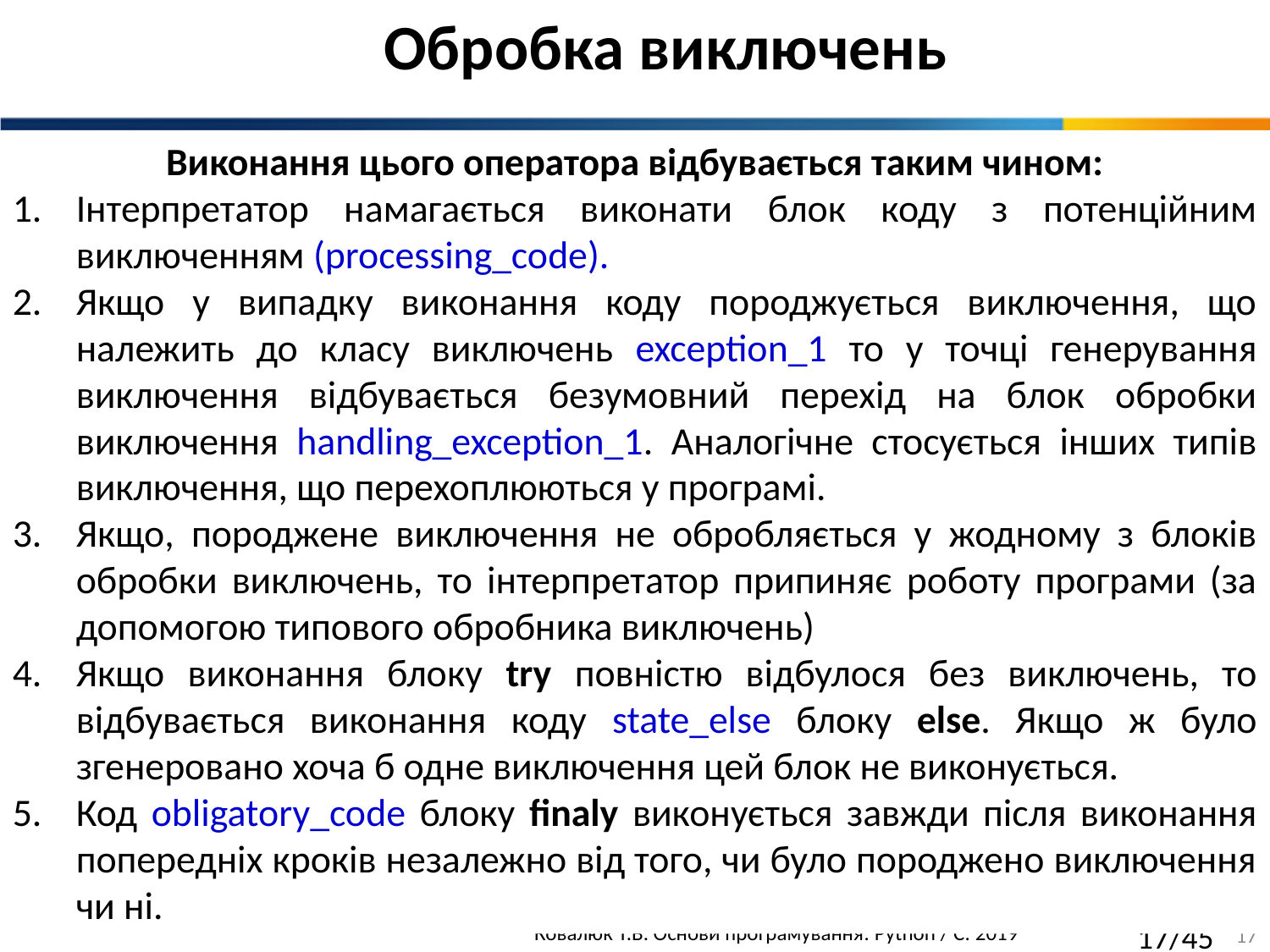

Обробка виключень
Виконання цього оператора відбувається таким чином:
Інтерпретатор намагається виконати блок коду з потенційним виключенням (processing_code).
Якщо у випадку виконання коду породжується виключення, що належить до класу виключень exception_1 то у точці генерування виключення відбувається безумовний перехід на блок обробки виключення handling_exception_1. Аналогічне стосується інших типів виключення, що перехоплюються у програмі.
Якщо, породжене виключення не обробляється у жодному з блоків обробки виключень, то інтерпретатор припиняє роботу програми (за допомогою типового обробника виключень)
Якщо виконання блоку try повністю відбулося без виключень, то відбувається виконання коду state_else блоку else. Якщо ж було згенеровано хоча б одне виключення цей блок не виконується.
Код obligatory_code блоку finaly виконується завжди після виконання попередніх кроків незалежно від того, чи було породжено виключення чи ні.
17